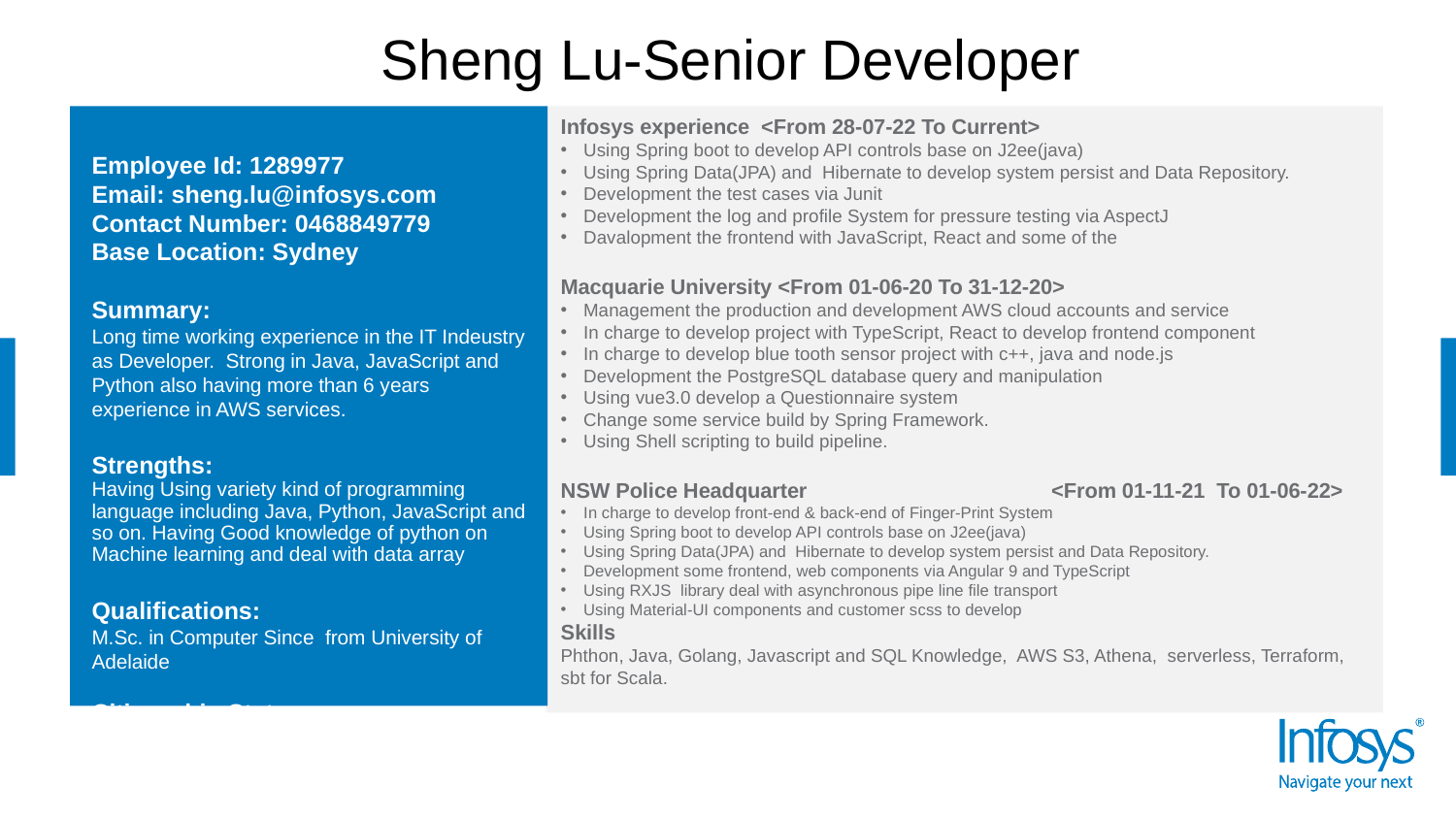

Sheng Lu-Senior Developer

Employee Id: 1289977
Email: sheng.lu@infosys.com
Contact Number: 0468849779
Base Location: Sydney

Summary:
Long time working experience in the IT Indeustry as Developer.  Strong in Java, JavaScript and Python also having more than 6 years experience in AWS services.

Strengths:
Having Using variety kind of programming language including Java, Python, JavaScript and so on. Having Good knowledge of python on Machine learning and deal with data array

Qualifications:
M.Sc. in Computer Since  from University of Adelaide

Citizenship Status:
Australian citizen
Infosys experience  <From 28-07-22 To Current>
Using Spring boot to develop API controls base on J2ee(java)
Using Spring Data(JPA) and  Hibernate to develop system persist and Data Repository.
Development the test cases via Junit
Development the log and profile System for pressure testing via AspectJ
Davalopment the frontend with JavaScript, React and some of the

Macquarie University <From 01-06-20 To 31-12-20>
Management the production and development AWS cloud accounts and service
In charge to develop project with TypeScript, React to develop frontend component
In charge to develop blue tooth sensor project with c++, java and node.js
Development the PostgreSQL database query and manipulation
Using vue3.0 develop a Questionnaire system
Change some service build by Spring Framework.
Using Shell scripting to build pipeline.

NSW Police Headquarter                                          <From 01-11-21  To 01-06-22>
In charge to develop front-end & back-end of Finger-Print System
Using Spring boot to develop API controls base on J2ee(java)
Using Spring Data(JPA) and  Hibernate to develop system persist and Data Repository.
Development some frontend, web components via Angular 9 and TypeScript
Using RXJS  library deal with asynchronous pipe line file transport
Using Material-UI components and customer scss to develop
Skills
Phthon, Java, Golang, Javascript and SQL Knowledge,  AWS S3, Athena,  serverless, Terraform, sbt for Scala.